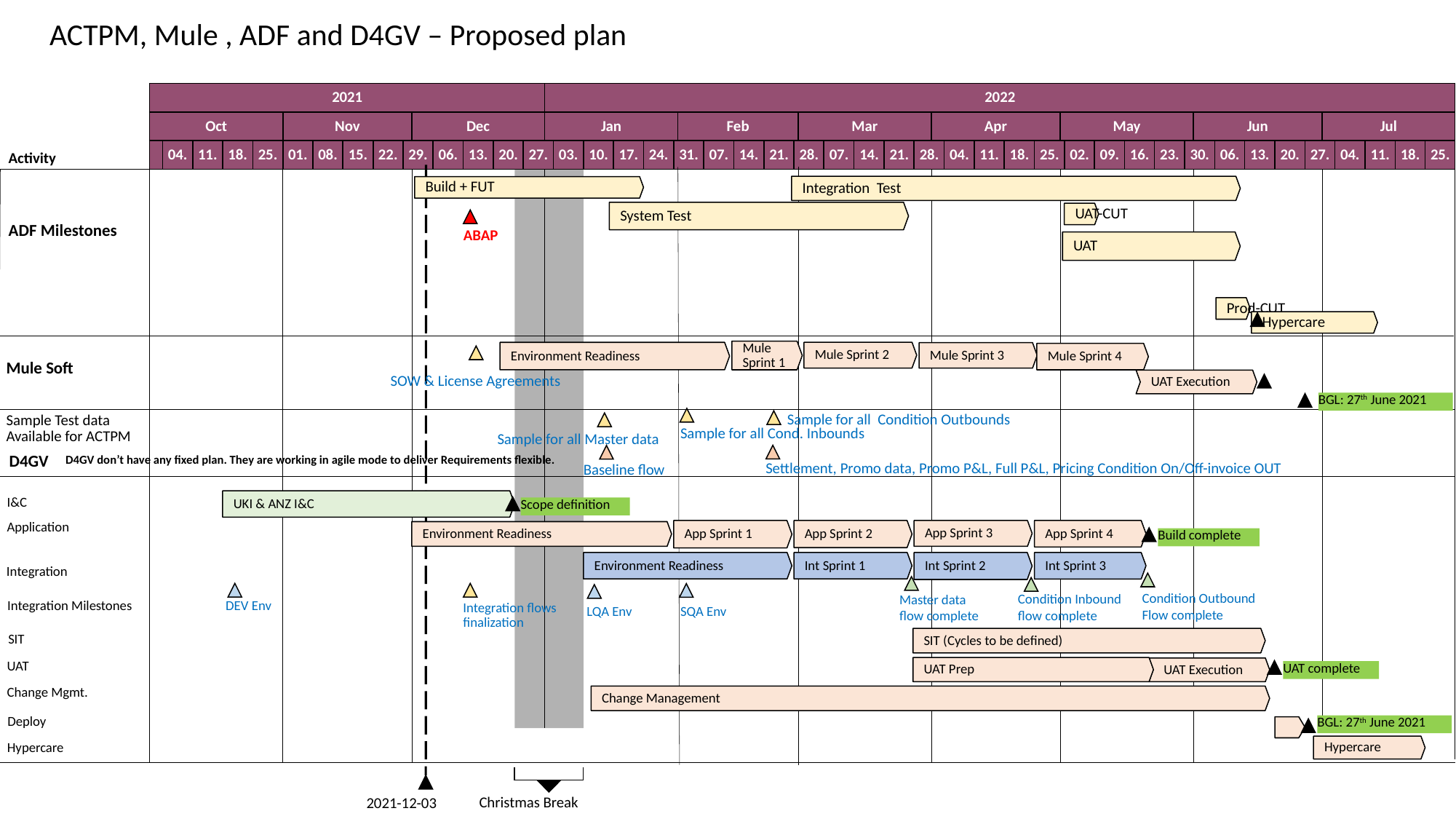

ACTPM, Mule , ADF and D4GV – Proposed plan
2021
2022
Oct
Nov
Dec
Jan
Feb
Mar
Apr
May
Jun
Jul

04.
11.
18.
25.
01.
08.
15.
22.
29.
06.
13.
20.
27.
03.
10.
17.
24.
31.
07.
14.
21.
28.
07.
14.
21.
28.
04.
11.
18.
25.
02.
09.
16.
23.
30.
06.
13.
20.
27.
04.
11.
18.
25.
Activity

Integration  Test
Build + FUT
System Test
UAT-CUT

ABAP
ADF Milestones
UAT
Prod-CUT
Hypercare

Mule  Sprint 1
Mule Sprint 2
Environment Readiness
Mule Sprint 3
Mule Sprint 4

Mule Soft
SOW & License Agreements
UAT Execution

BGL: 27th June 2021

Sample for all  Condition Outbounds

Sample Test data
Available for ACTPM

Sample for all Cond. Inbounds
Sample for all Master data

D4GV don’t have any fixed plan. They are working in agile mode to deliver Requirements flexible.
D4GV
Settlement, Promo data, Promo P&L, Full P&L, Pricing Condition On/Off-invoice OUT
Baseline flow
UKI & ANZ I&C
I&C

Scope definition
Application
App Sprint 1
App Sprint 2
App Sprint 3
App Sprint 4
Environment Readiness

Build complete
Environment Readiness
Int Sprint 1
Int Sprint 2
Int Sprint 3
Integration

Condition Outbound
Flow complete

Condition Inbound
flow complete

Master data flow complete
DEV Env
Integration Milestones
SQA Env
LQA Env
Integration flows
finalization
SIT (Cycles to be defined)
SIT
UAT Prep
UAT Execution
UAT

UAT complete
Change Mgmt.
Change Management
Deploy
BGL: 27th June 2021

Hypercare

Hypercare

Christmas Break
2021-12-03